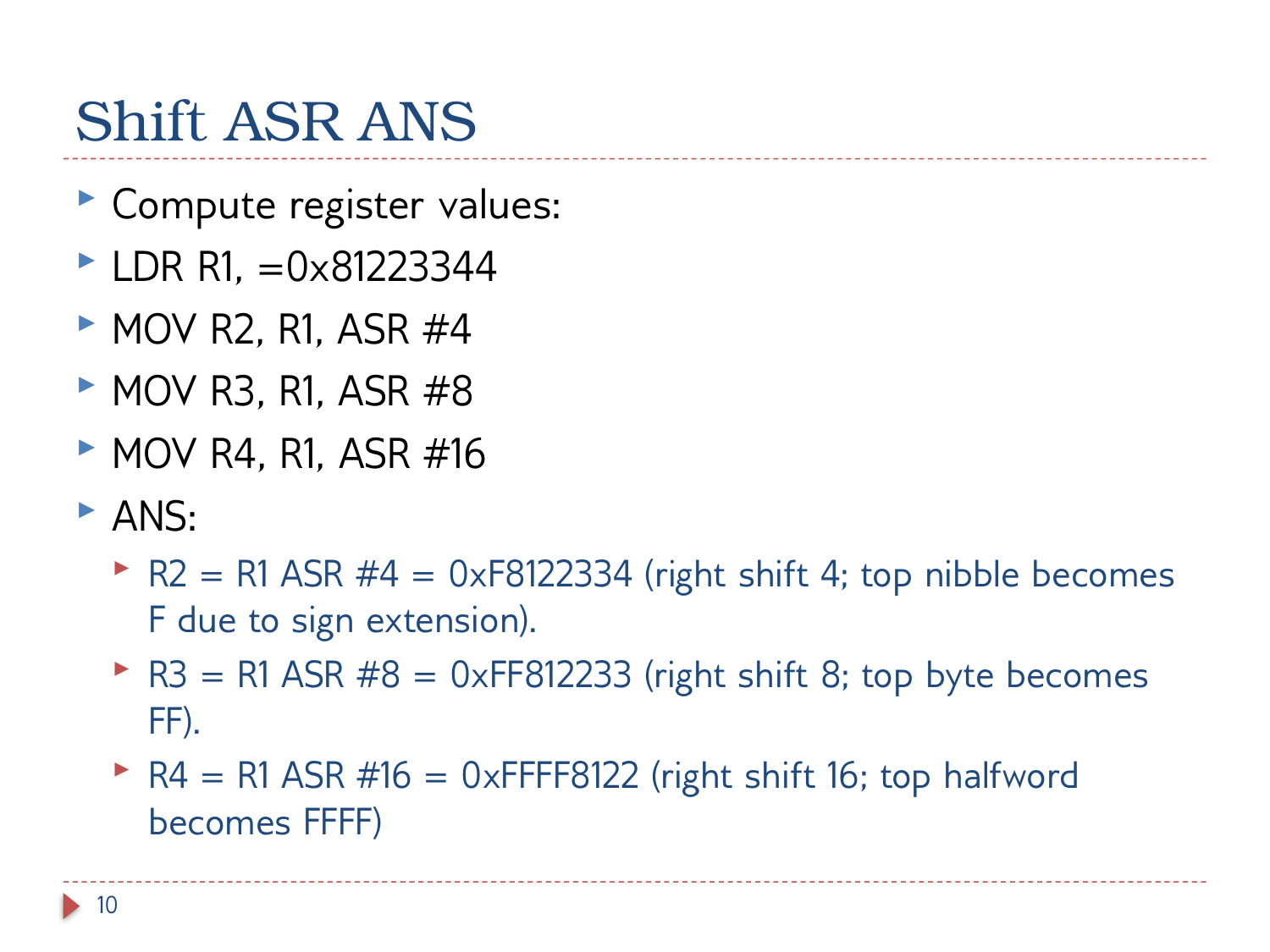

# Shift ASR ANS
Compute register values:
LDR R1, =0x81223344
MOV R2, R1, ASR #4
MOV R3, R1, ASR #8
MOV R4, R1, ASR #16
ANS:
R2 = R1 ASR #4 = 0xF8122334 (right shift 4; top nibble becomes F due to sign extension).
R3 = R1 ASR #8 = 0xFF812233 (right shift 8; top byte becomes FF).
R4 = R1 ASR #16 = 0xFFFF8122 (right shift 16; top halfword becomes FFFF)
10